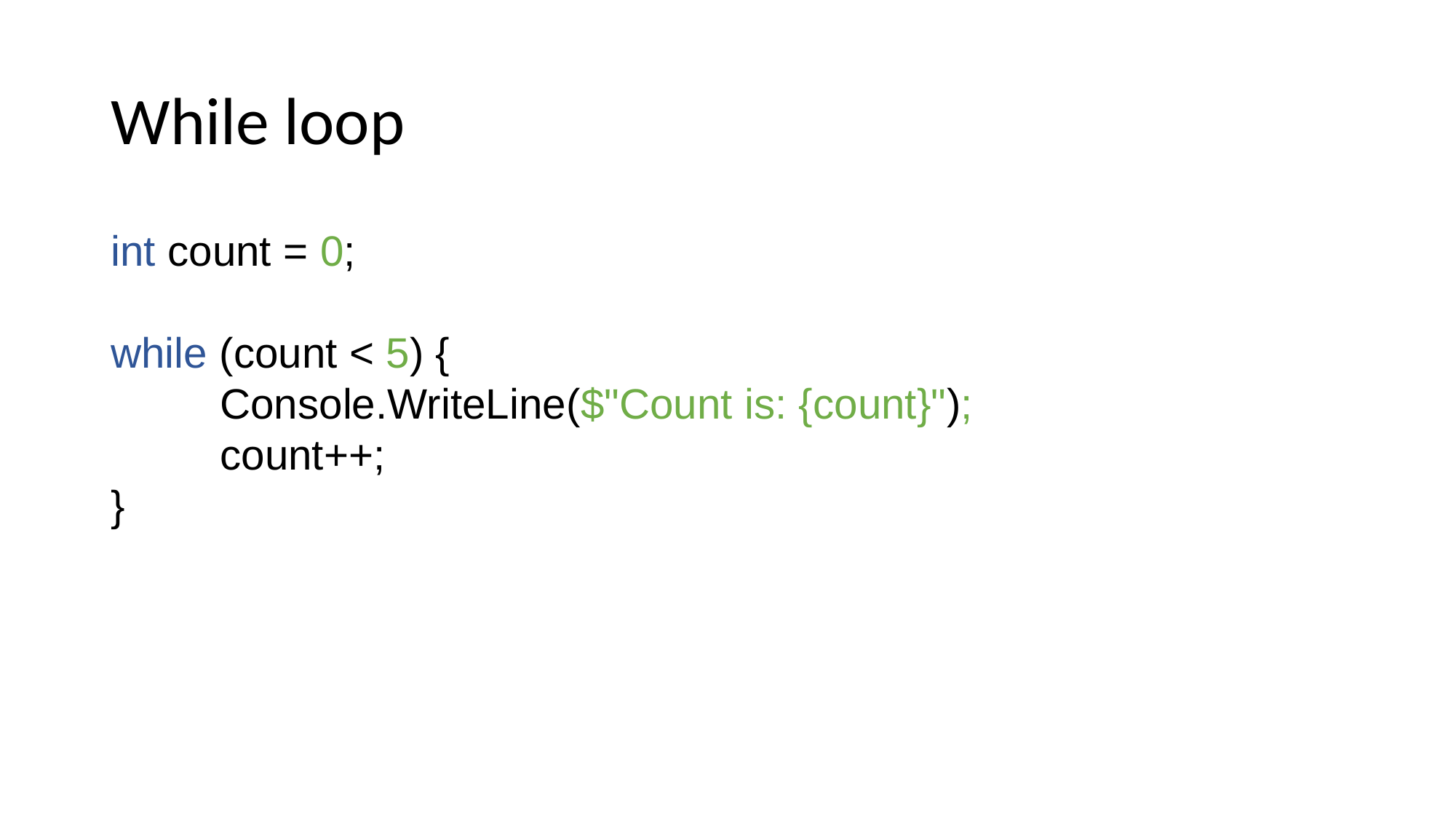

# While loop
int count = 0;
while (count < 5) {
	Console.WriteLine($"Count is: {count}");
	count++;
}